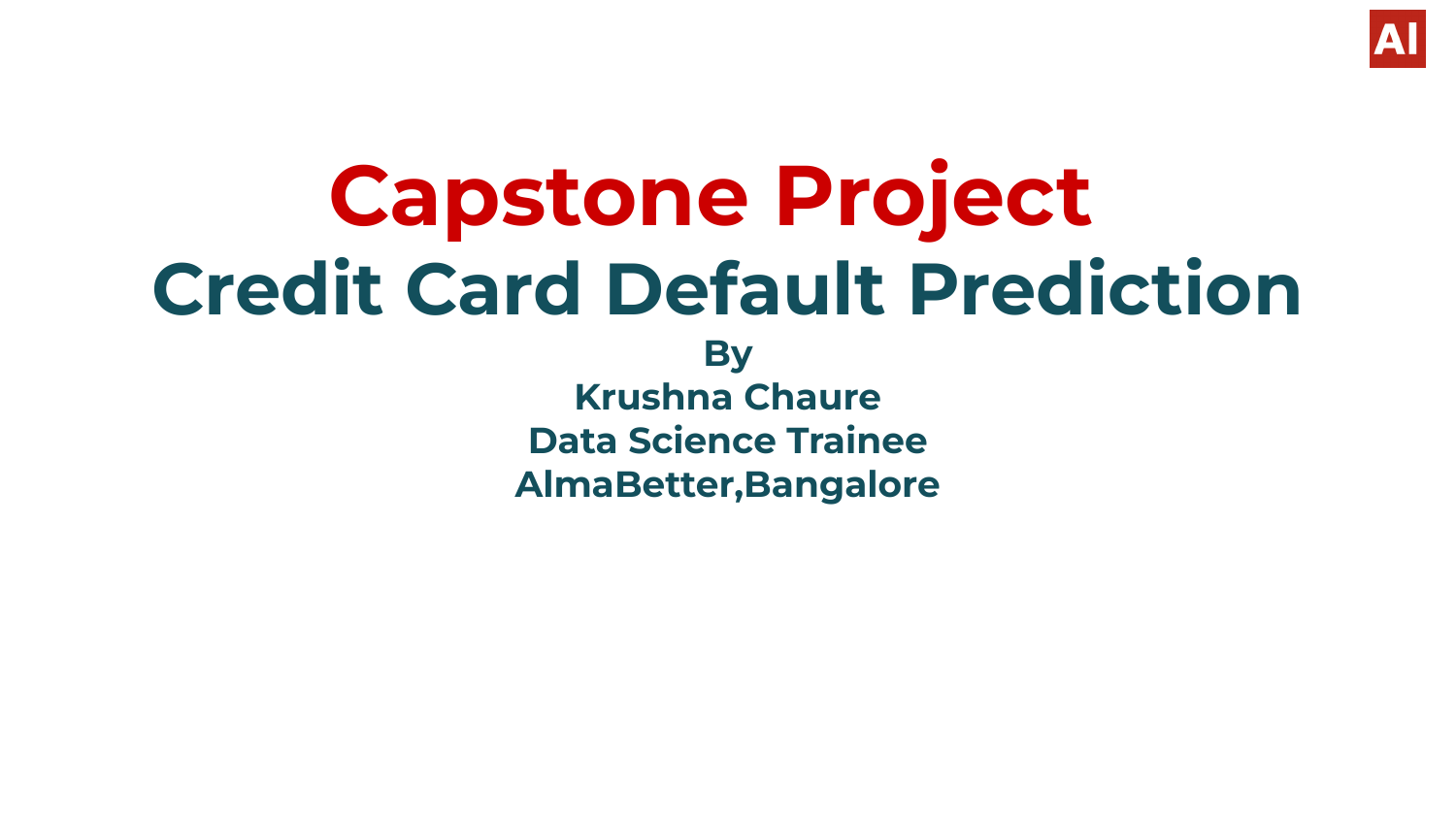

# Capstone Project
Credit Card Default Prediction
By
Krushna Chaure
Data Science Trainee
AlmaBetter,Bangalore